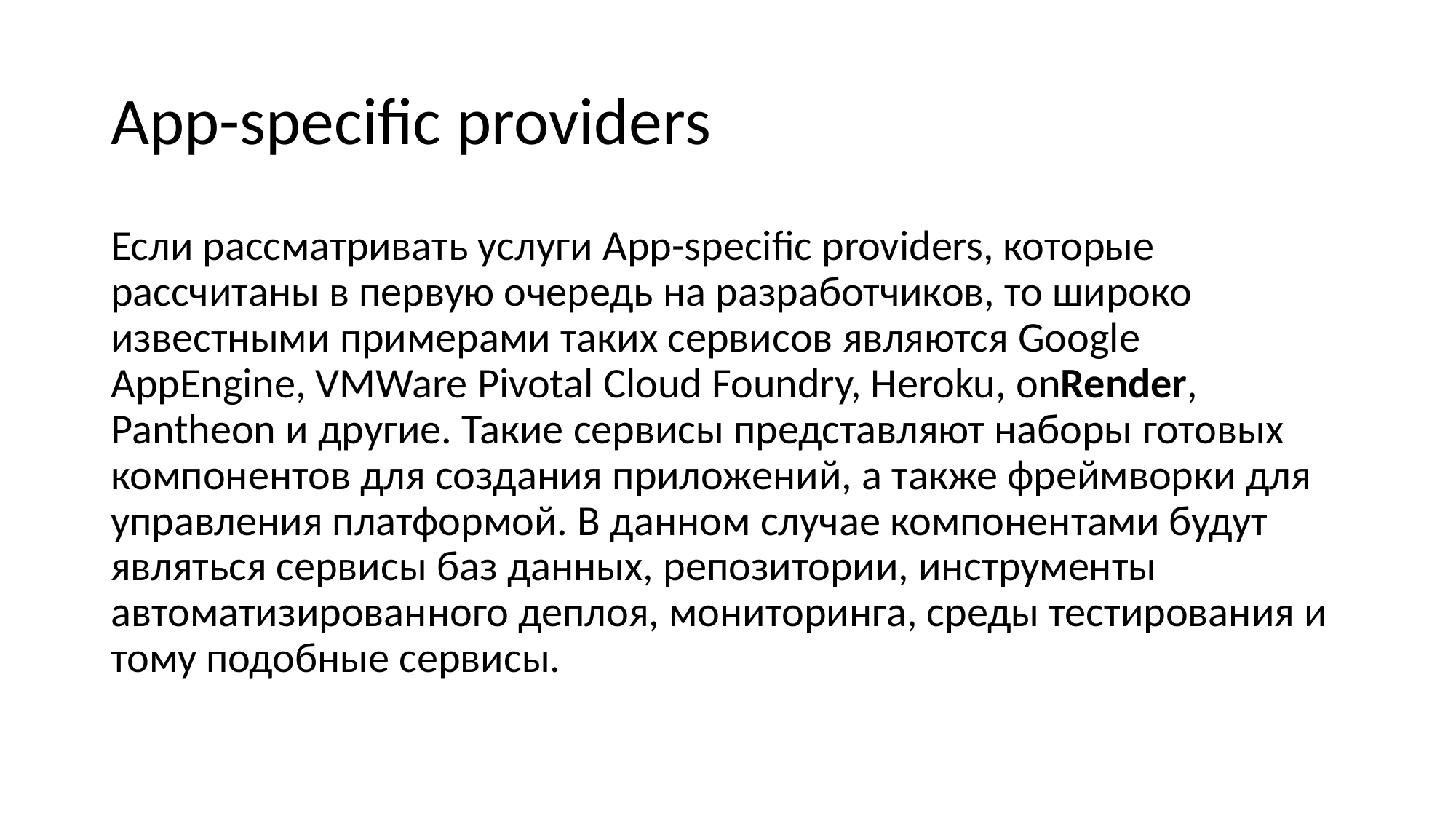

# App-specific providers
Если рассматривать услуги App-specific providers, которые рассчитаны в первую очередь на разработчиков, то широко известными примерами таких сервисов являются Google AppEngine, VMWare Pivotal Cloud Foundry, Heroku, onRender, Pantheon и другие. Такие сервисы представляют наборы готовых компонентов для создания приложений, а также фреймворки для управления платформой. В данном случае компонентами будут являться сервисы баз данных, репозитории, инструменты автоматизированного деплоя, мониторинга, среды тестирования и тому подобные сервисы.